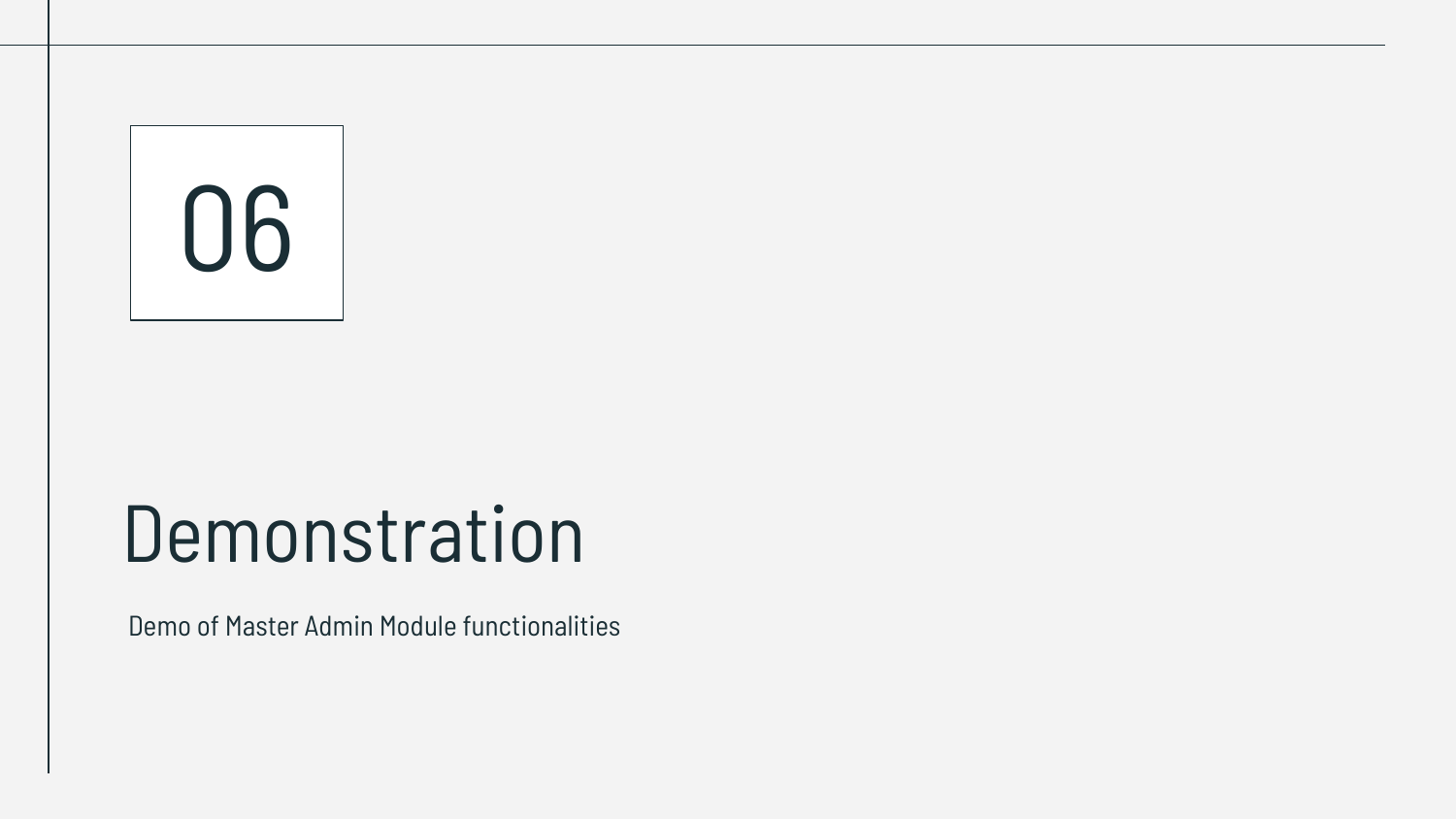

06
# Demonstration
Demo of Master Admin Module functionalities